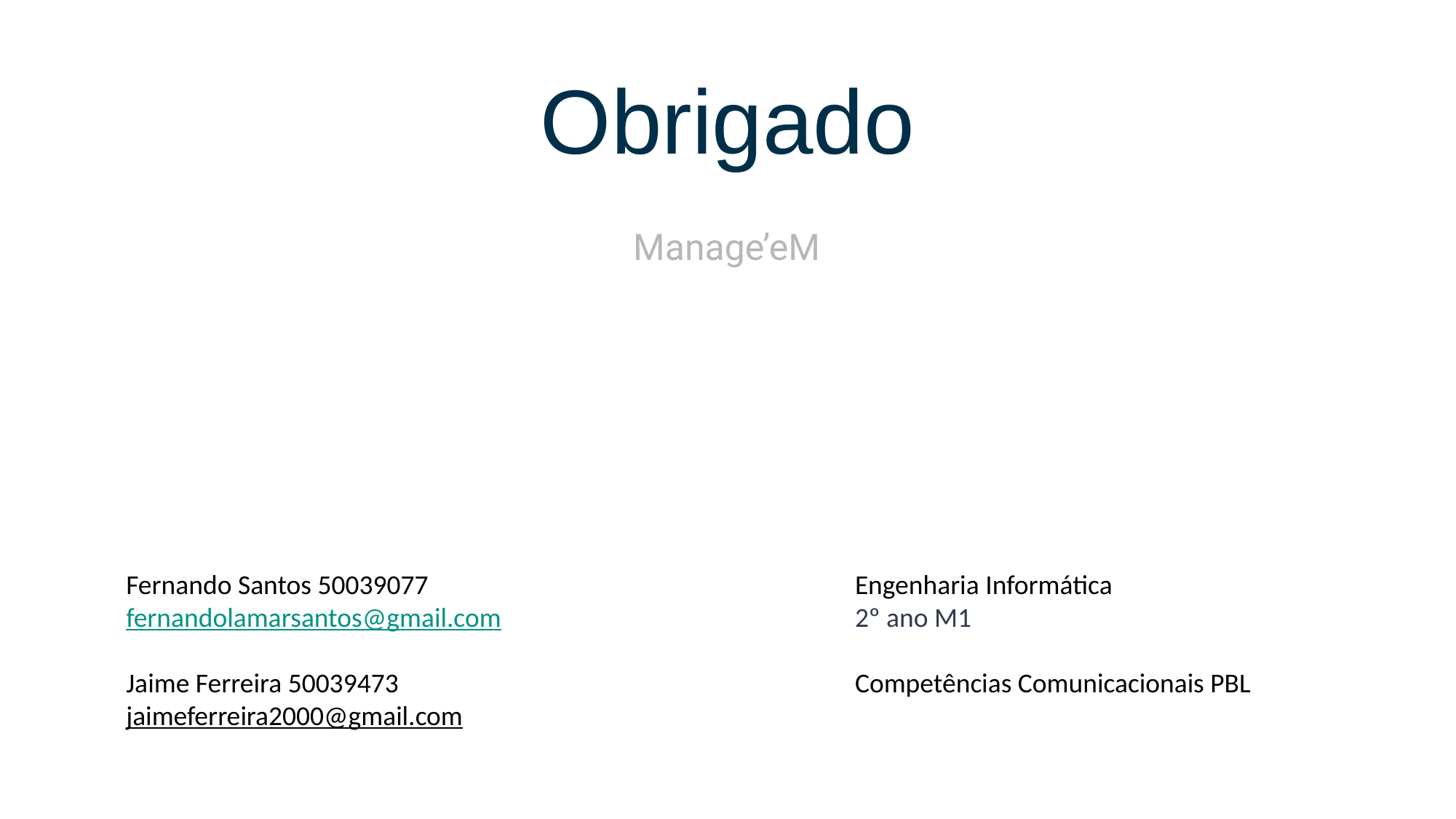

# Obrigado
Manage’eM
Fernando Santos 50039077
fernandolamarsantos@gmail.com

Jaime Ferreira 50039473
jaimeferreira2000@gmail.com
Engenharia Informática
2º ano M1

Competências Comunicacionais PBL